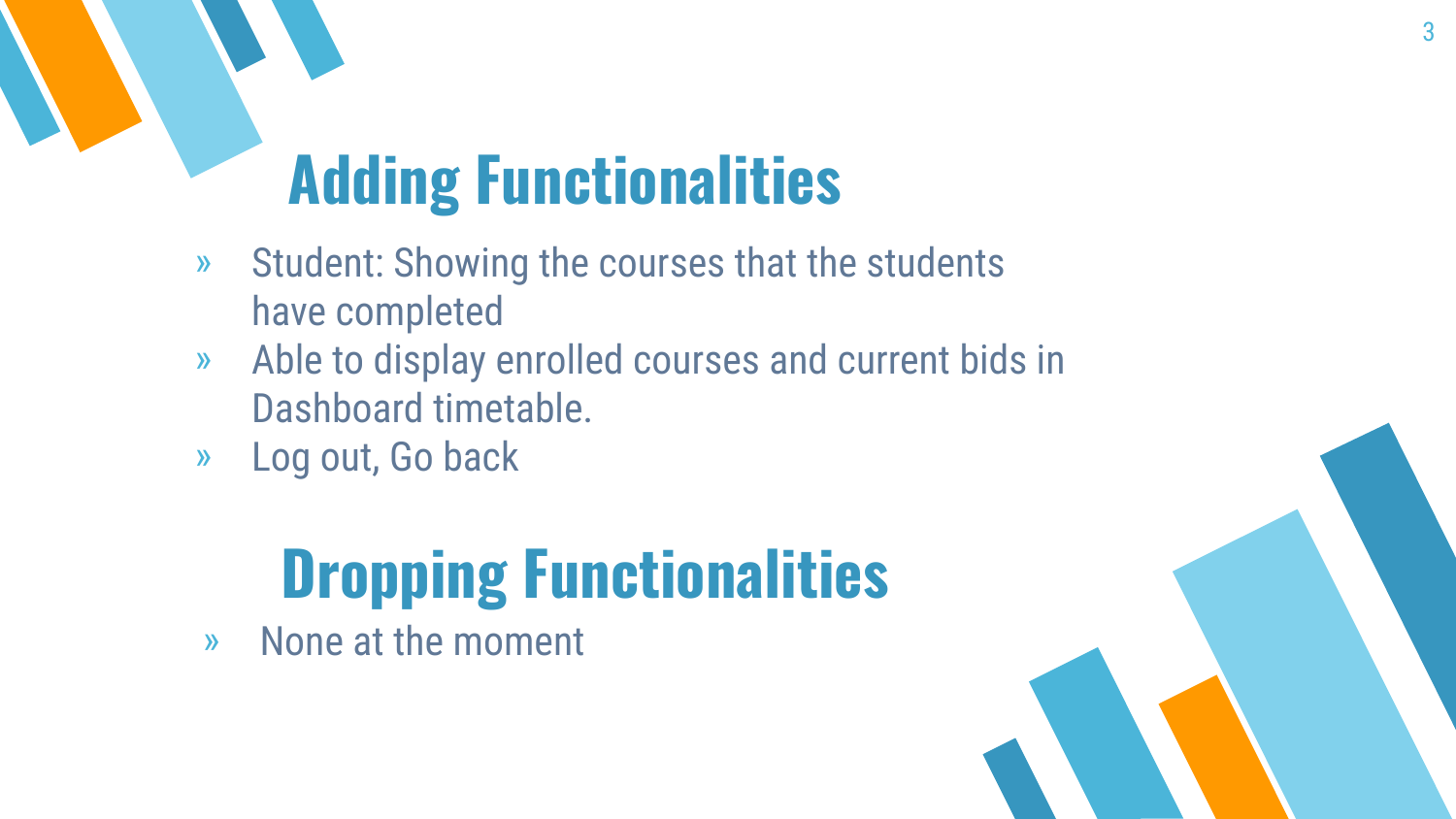

3
# Adding Functionalities
Student: Showing the courses that the students have completed
Able to display enrolled courses and current bids in Dashboard timetable.
Log out, Go back

Dropping Functionalities
None at the moment